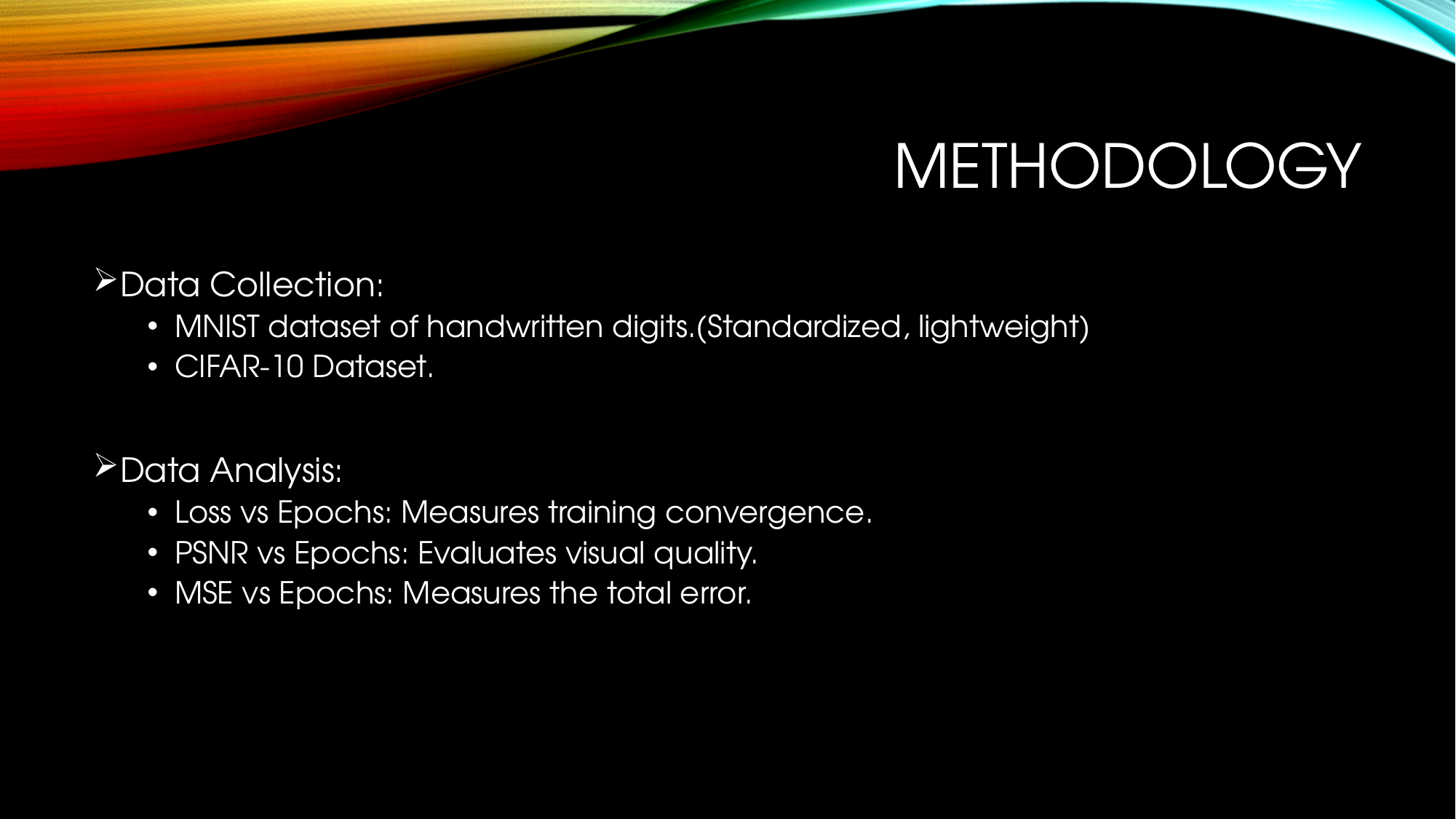

# METHODOLOGY
Data Collection:
MNIST dataset of handwritten digits.(Standardized, lightweight)
CIFAR-10 Dataset.

Data Analysis:
Loss vs Epochs: Measures training convergence.
PSNR vs Epochs: Evaluates visual quality.
MSE vs Epochs: Measures the total error.